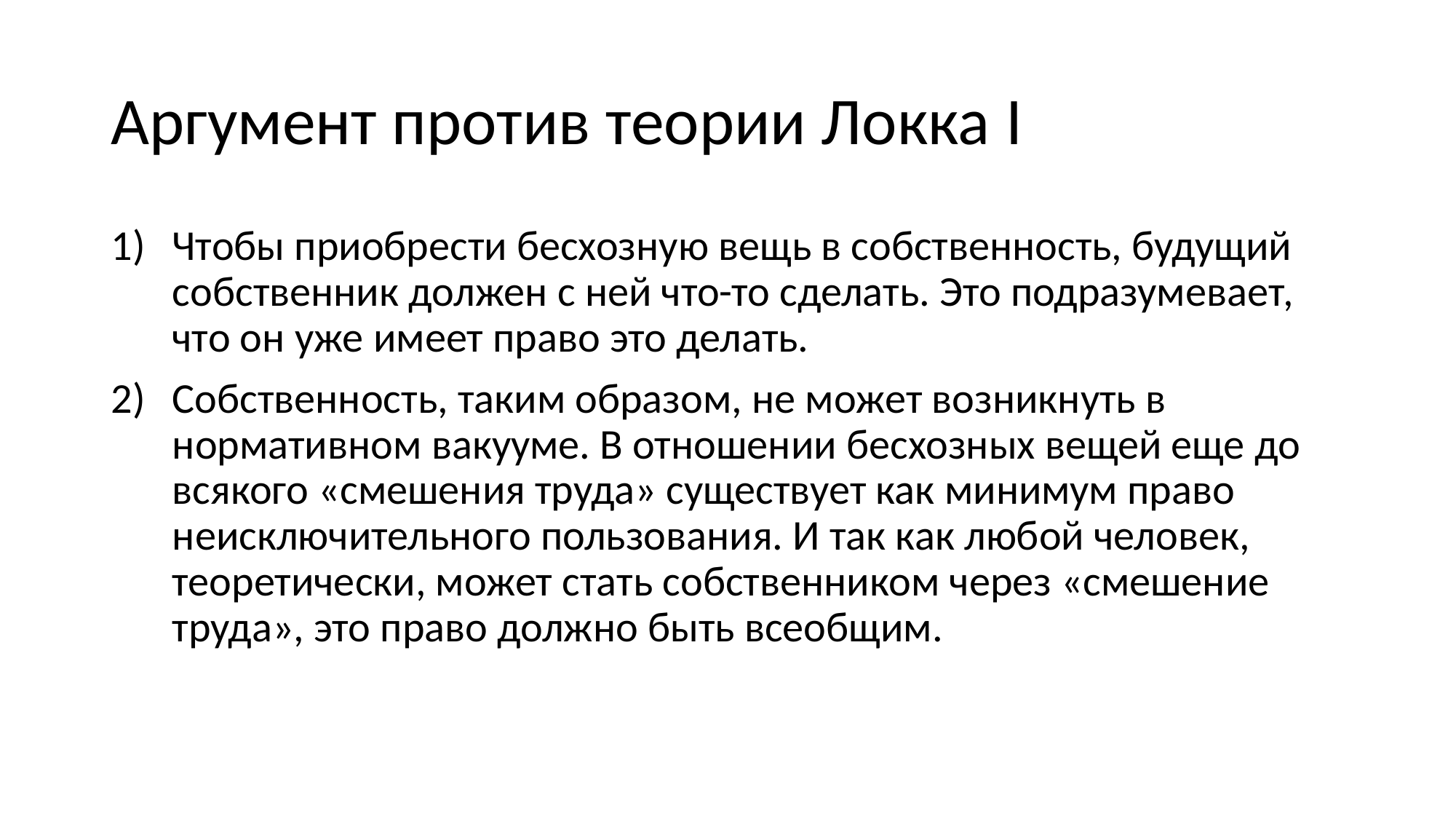

# Аргумент против теории Локка I
Чтобы приобрести бесхозную вещь в собственность, будущий собственник должен с ней что-то сделать. Это подразумевает, что он уже имеет право это делать.
Собственность, таким образом, не может возникнуть в нормативном вакууме. В отношении бесхозных вещей еще до всякого «смешения труда» существует как минимум право неисключительного пользования. И так как любой человек, теоретически, может стать собственником через «смешение труда», это право должно быть всеобщим.